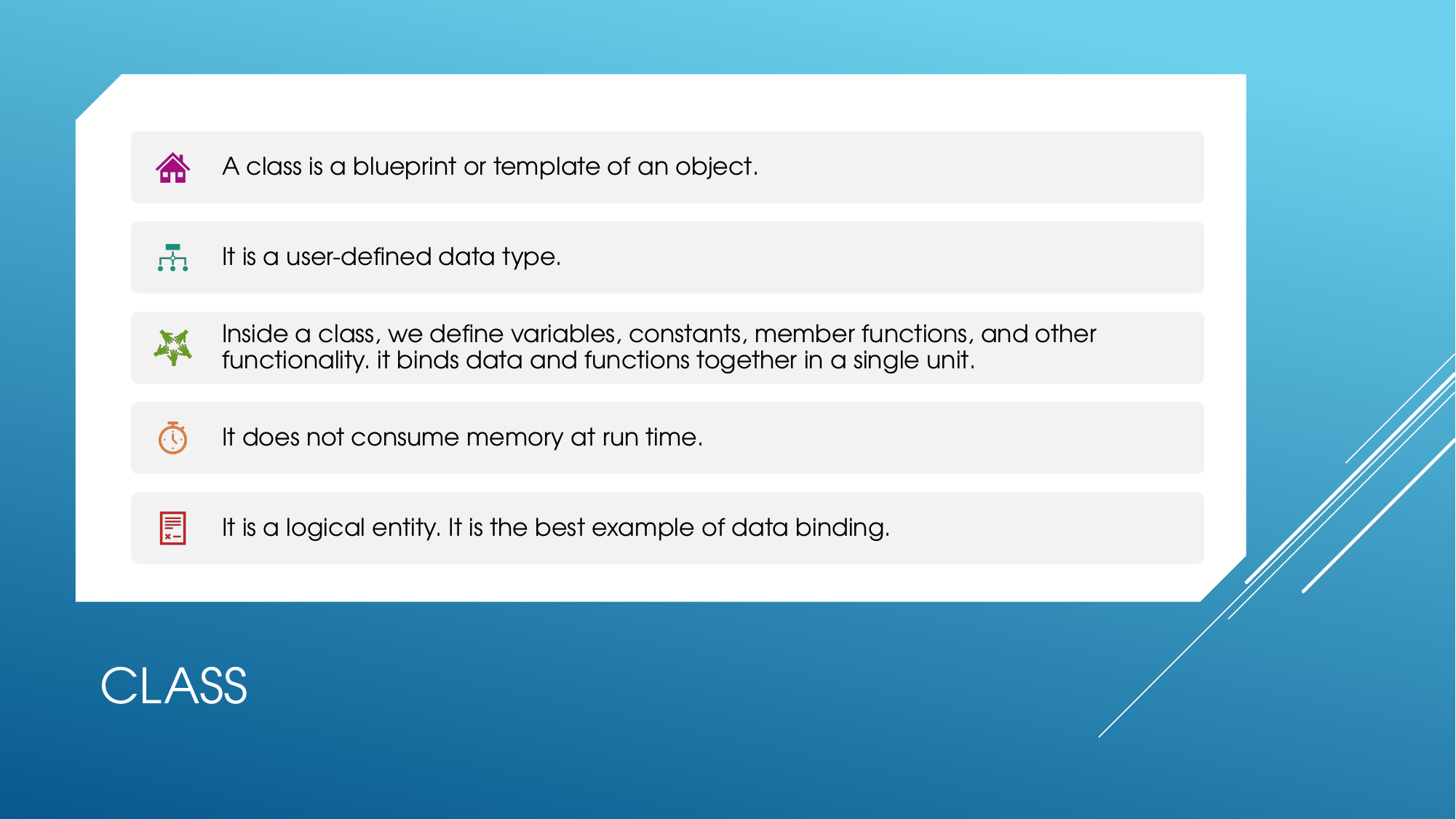

A class is a blueprint or template of an object.
It is a user-defined data type.
Inside a class, we define variables, constants, member functions, and other functionality. it binds data and functions together in a single unit.
It does not consume memory at run time.
It is a logical entity. It is the best example of data binding.
# Class